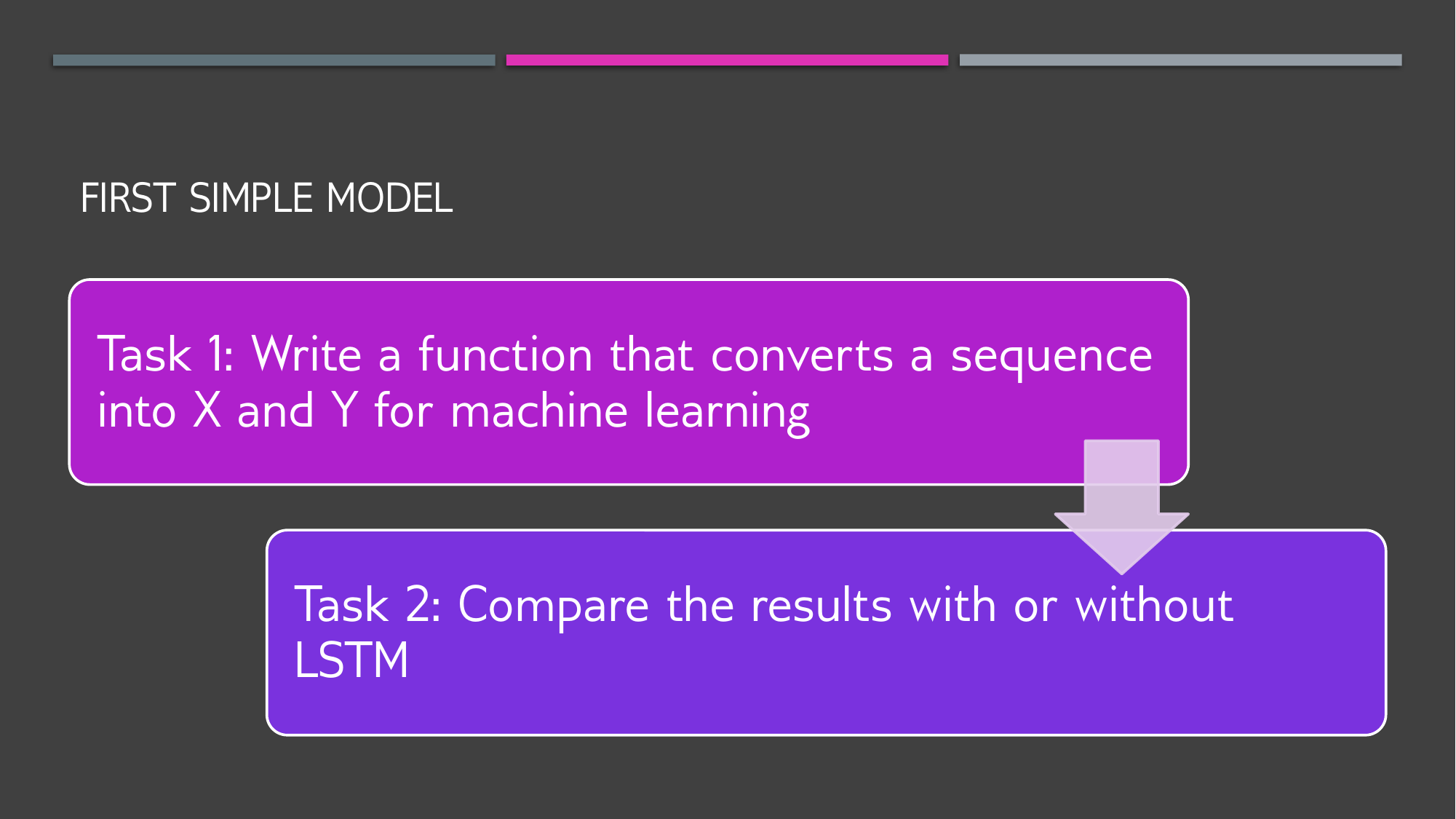

# FIRST Simple Model
Task 1: Write a function that converts a sequence into X and Y for machine learning
Task 2: Compare the results with or without LSTM